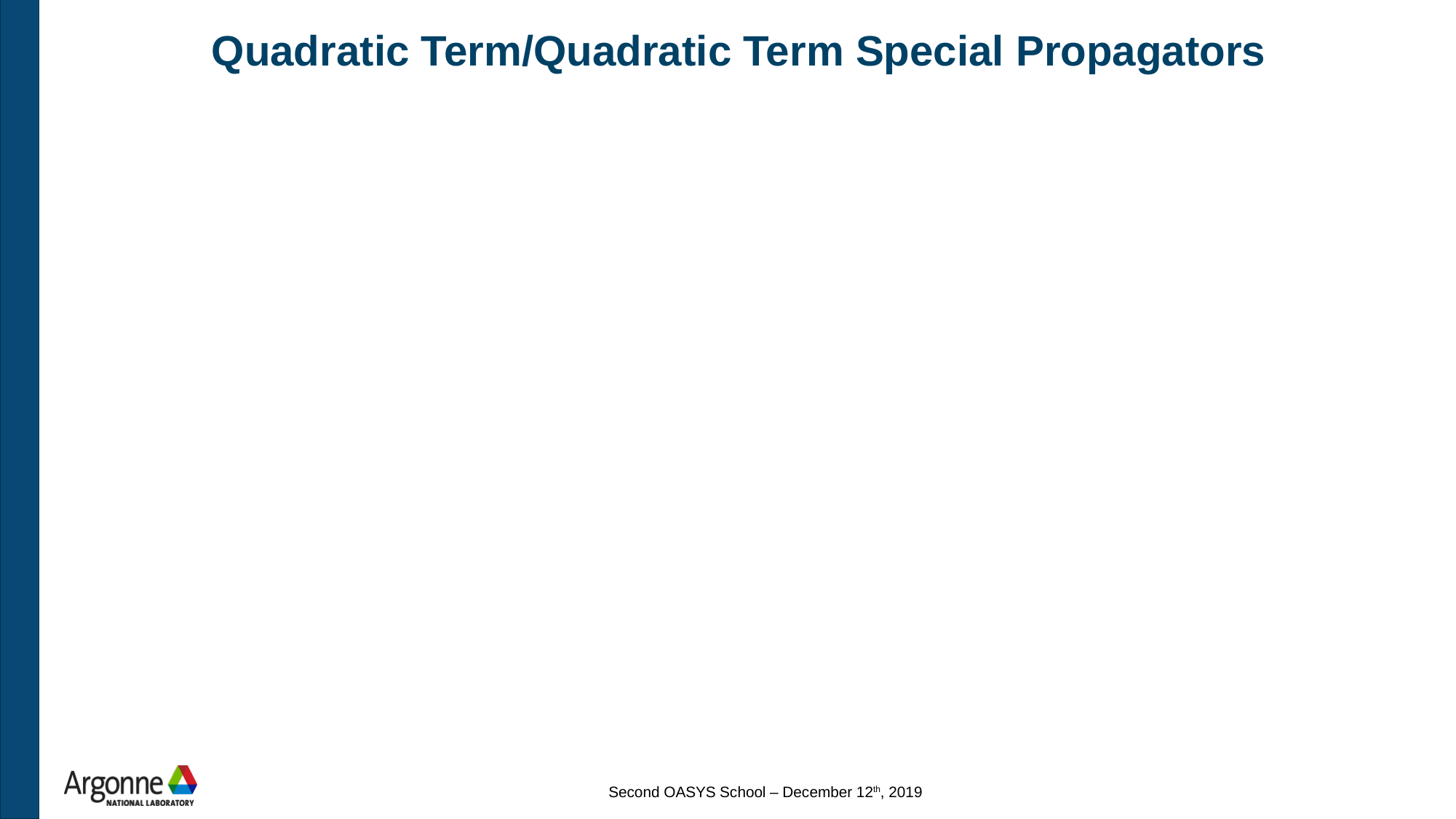

# Quadratic Term/Quadratic Term Special Propagators
Second OASYS School – December 12th, 2019